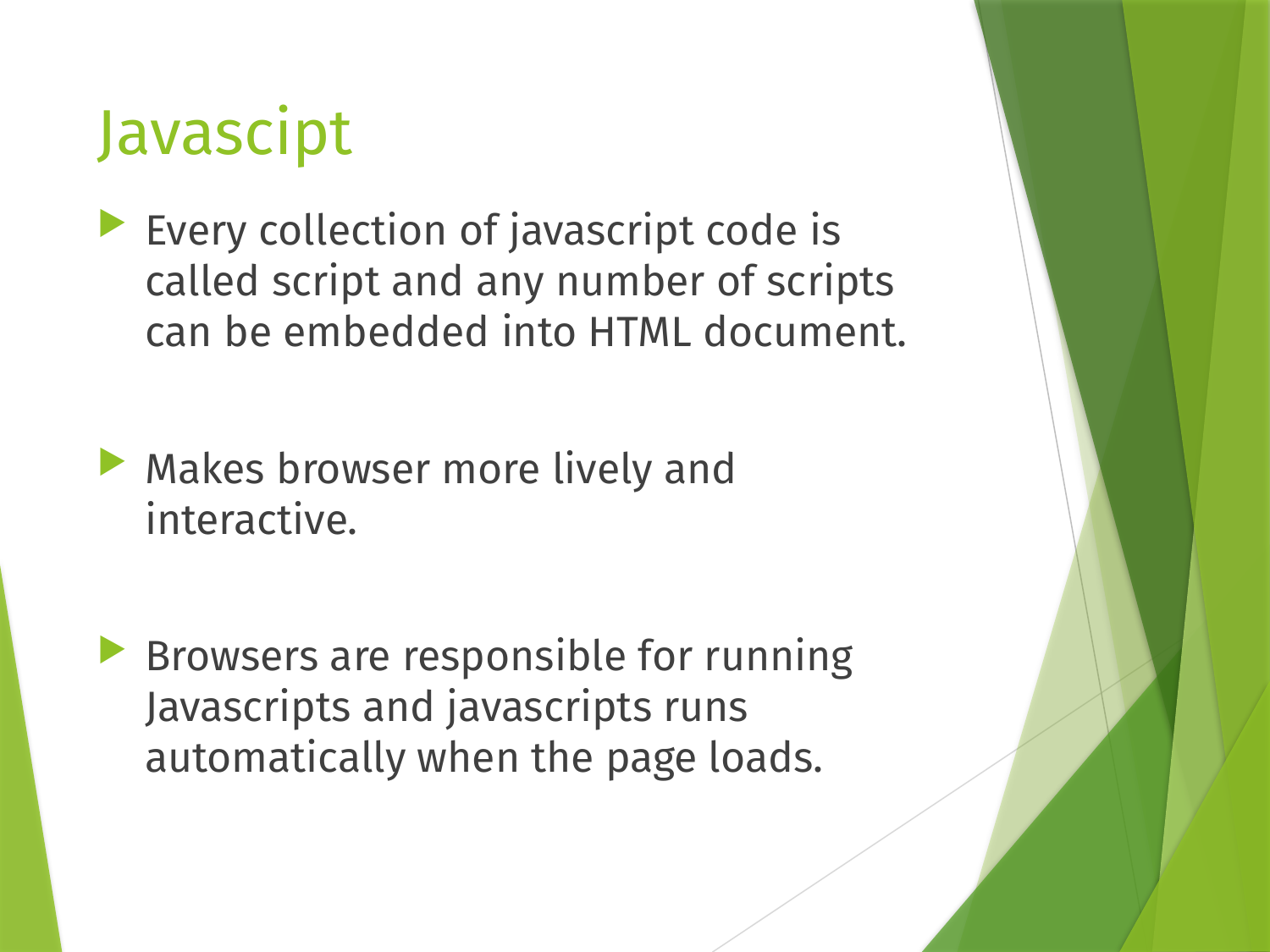

# Javascipt
Every collection of javascript code is called script and any number of scripts can be embedded into HTML document.

Makes browser more lively and interactive.

Browsers are responsible for running Javascripts and javascripts runs automatically when the page loads.